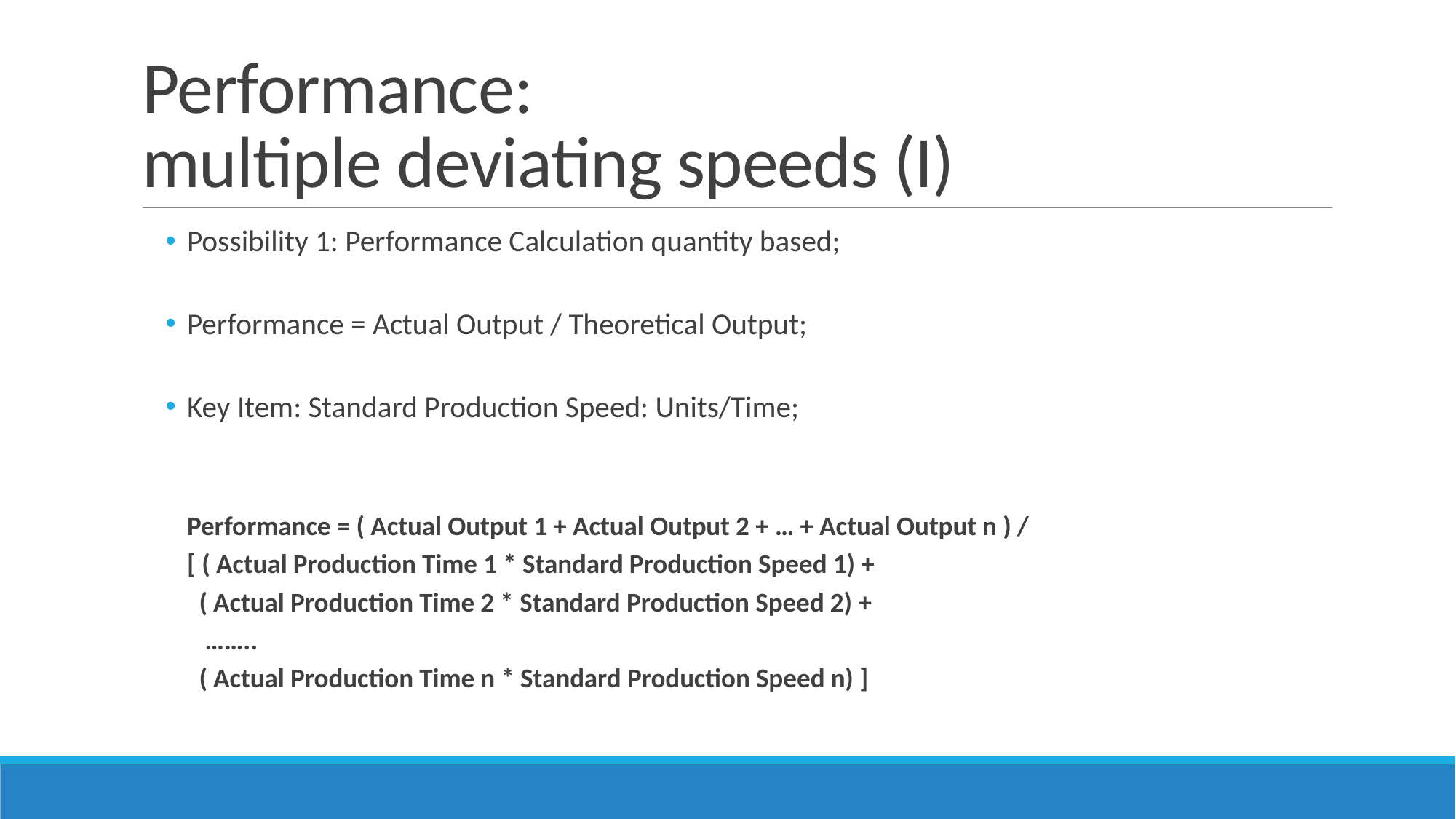

# Performance: multiple deviating speeds (I)
Possibility 1: Performance Calculation quantity based;

Performance = Actual Output / Theoretical Output;

Key Item: Standard Production Speed: Units/Time;

Performance = ( Actual Output 1 + Actual Output 2 + … + Actual Output n ) /
		[ ( Actual Production Time 1 * Standard Production Speed 1) +
		  ( Actual Production Time 2 * Standard Production Speed 2) +
		   ……..
		  ( Actual Production Time n * Standard Production Speed n) ]